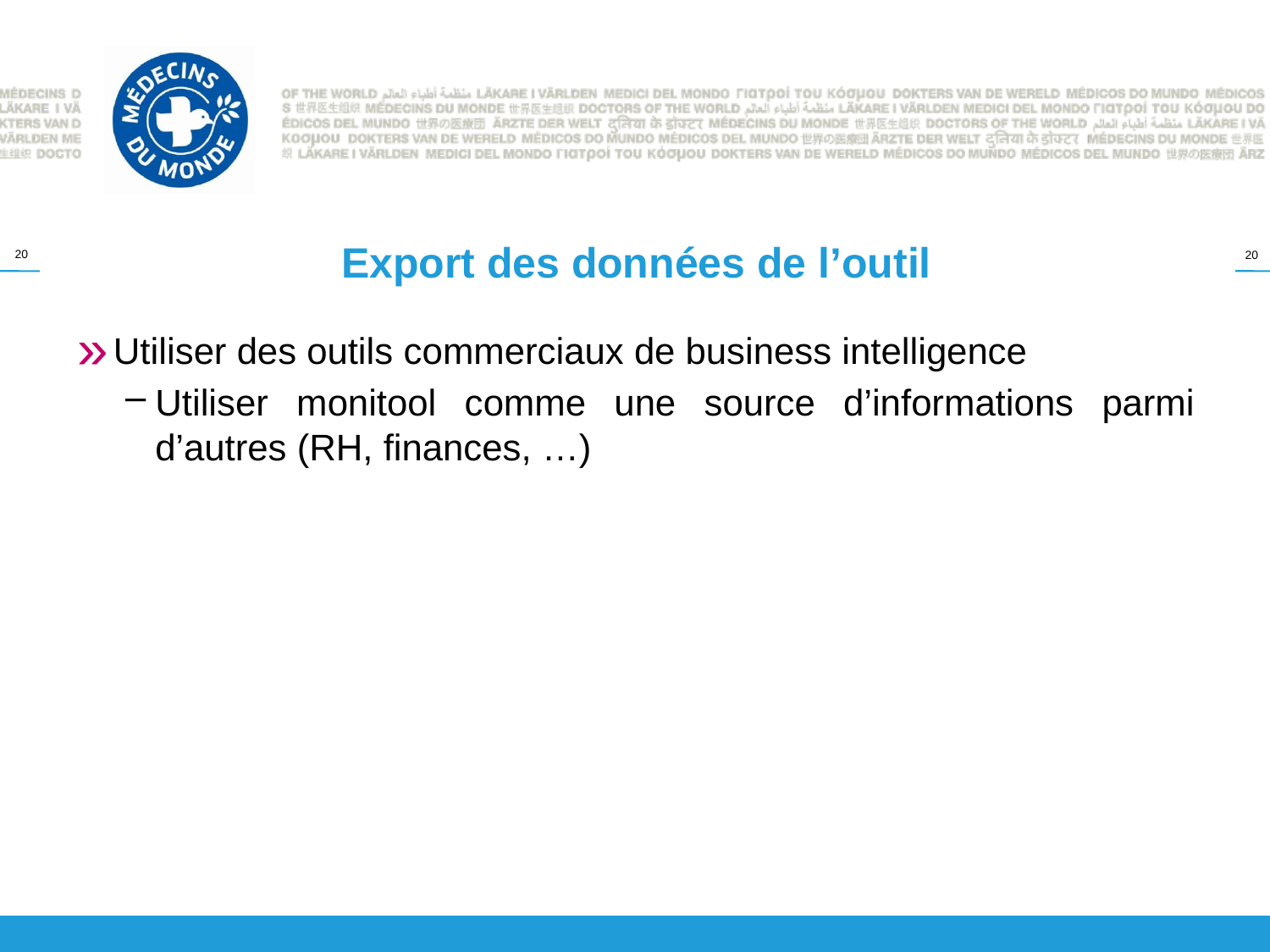

# Export des données de l’outil
Utiliser des outils commerciaux de business intelligence
Utiliser monitool comme une source d’informations parmi d’autres (RH, finances, …)